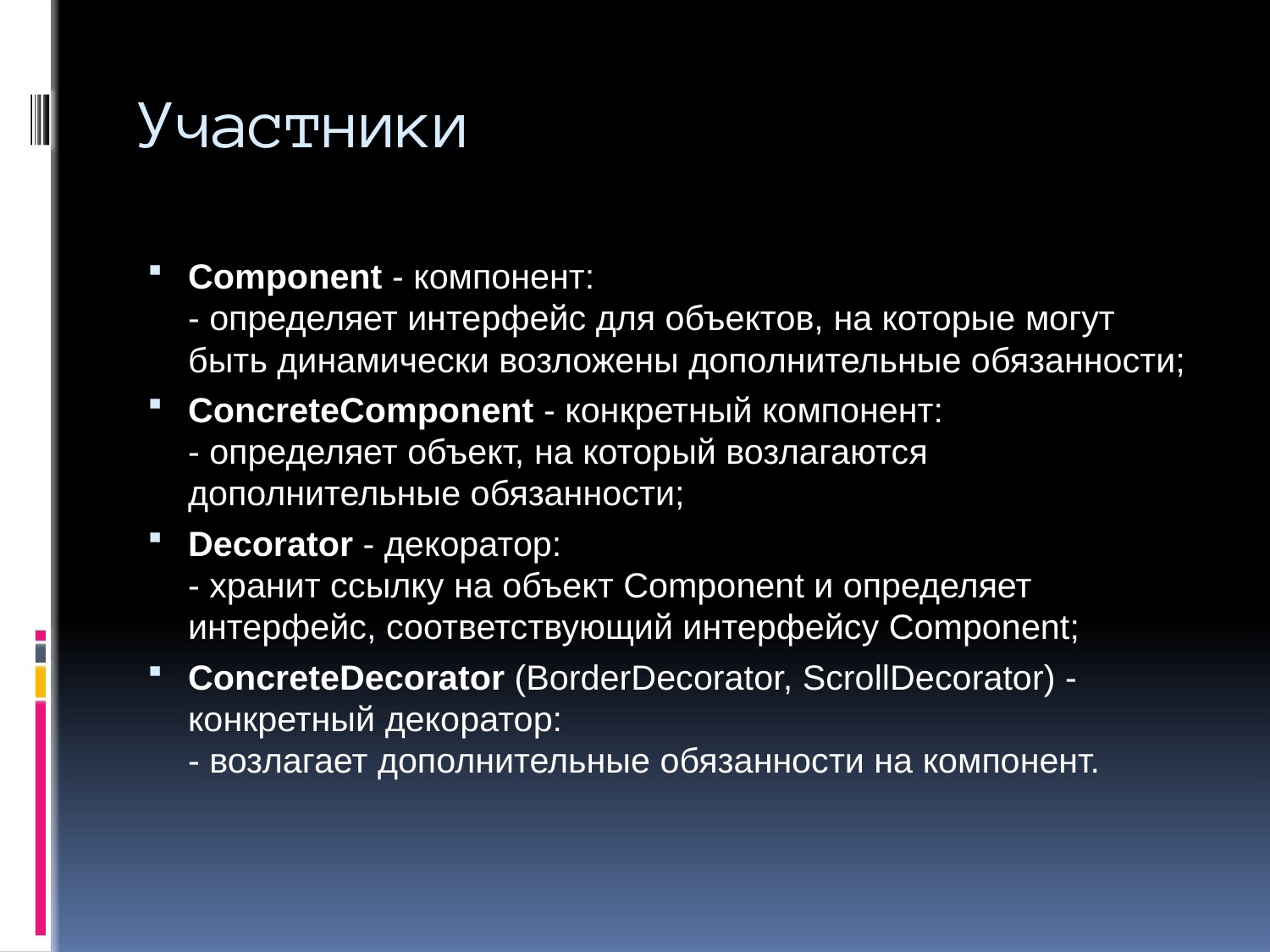

# Участники
Component - компонент:
- определяет интерфейс для объектов, на которые могут быть динамически возложены дополнительные обязанности;
ConcreteComponent - конкретный компонент:
- определяет объект, на который возлагаются дополнительные обязанности;
Decorator - декоратор:
- хранит ссылку на объект Component и определяет интерфейс, соответствующий интерфейсу Component;
ConcreteDecorator (BorderDecorator, ScrollDecorator) - конкретный декоратор:
- возлагает дополнительные обязанности на компонент.